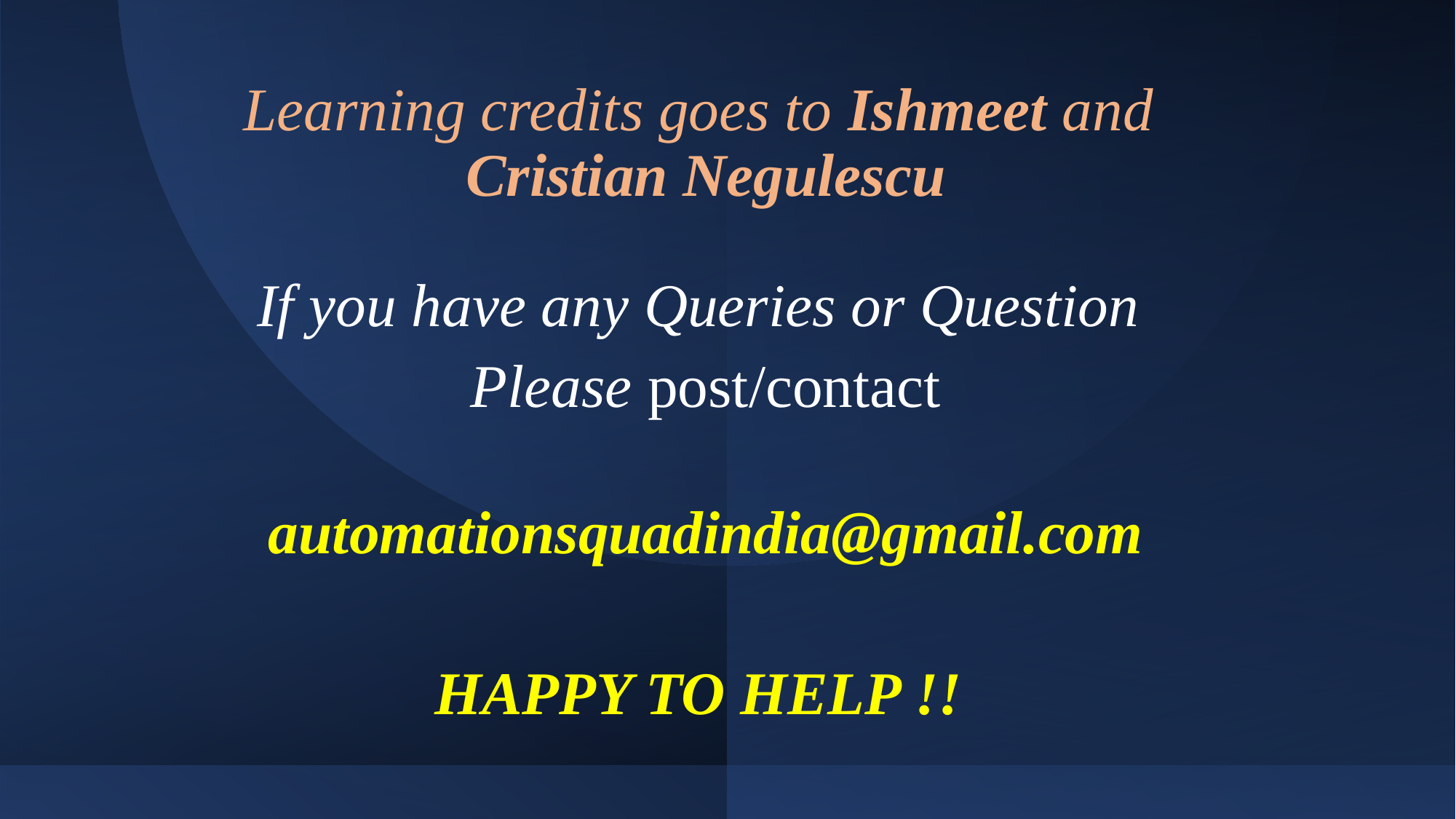

Learning credits goes to Ishmeet and  Cristian Negulescu
If you have any Queries or Question
Please post/contact
automationsquadindia@gmail.com

HAPPY TO HELP !!